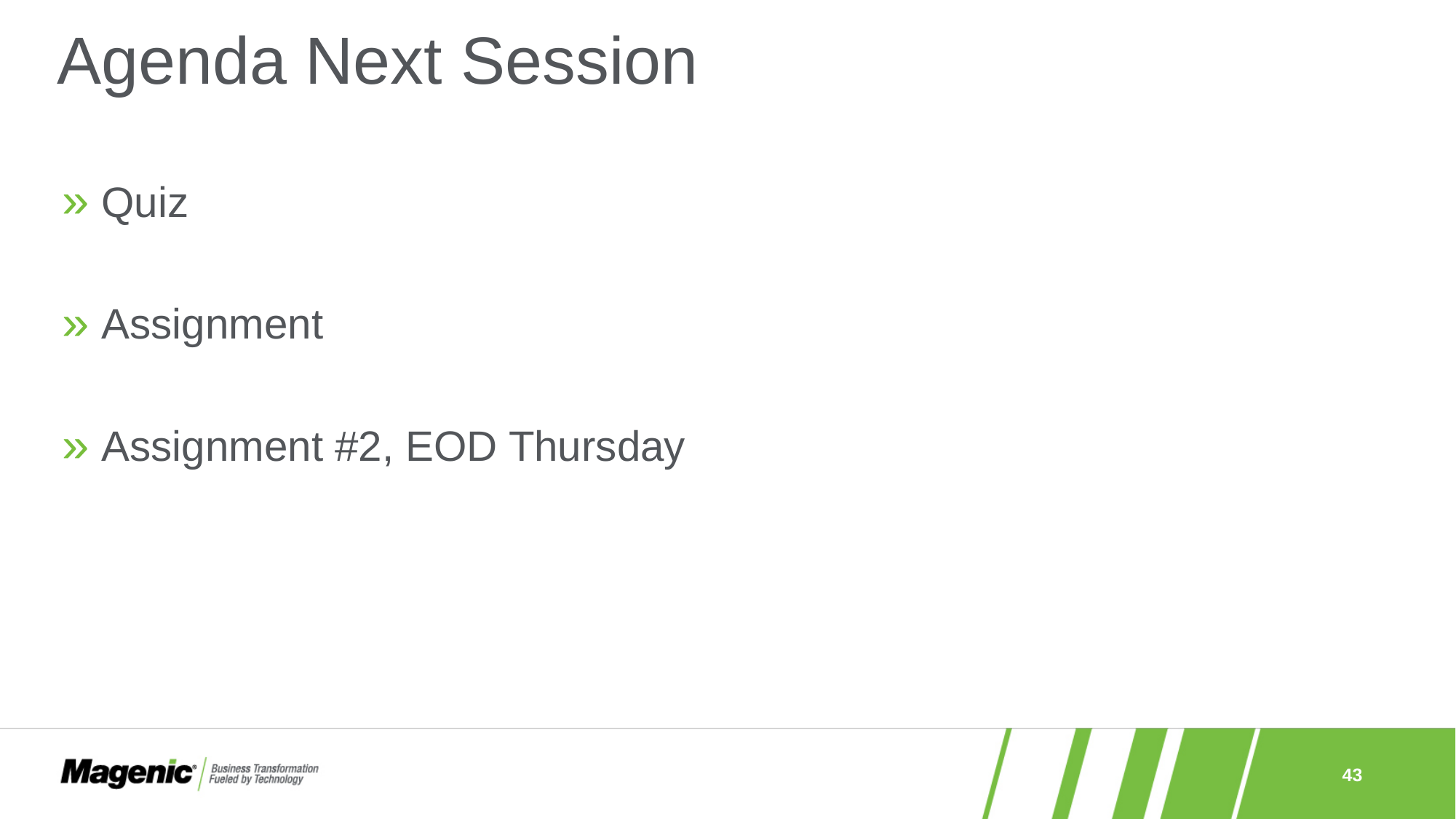

# Agenda Next Session

 Quiz

 Assignment

 Assignment #2, EOD Thursday